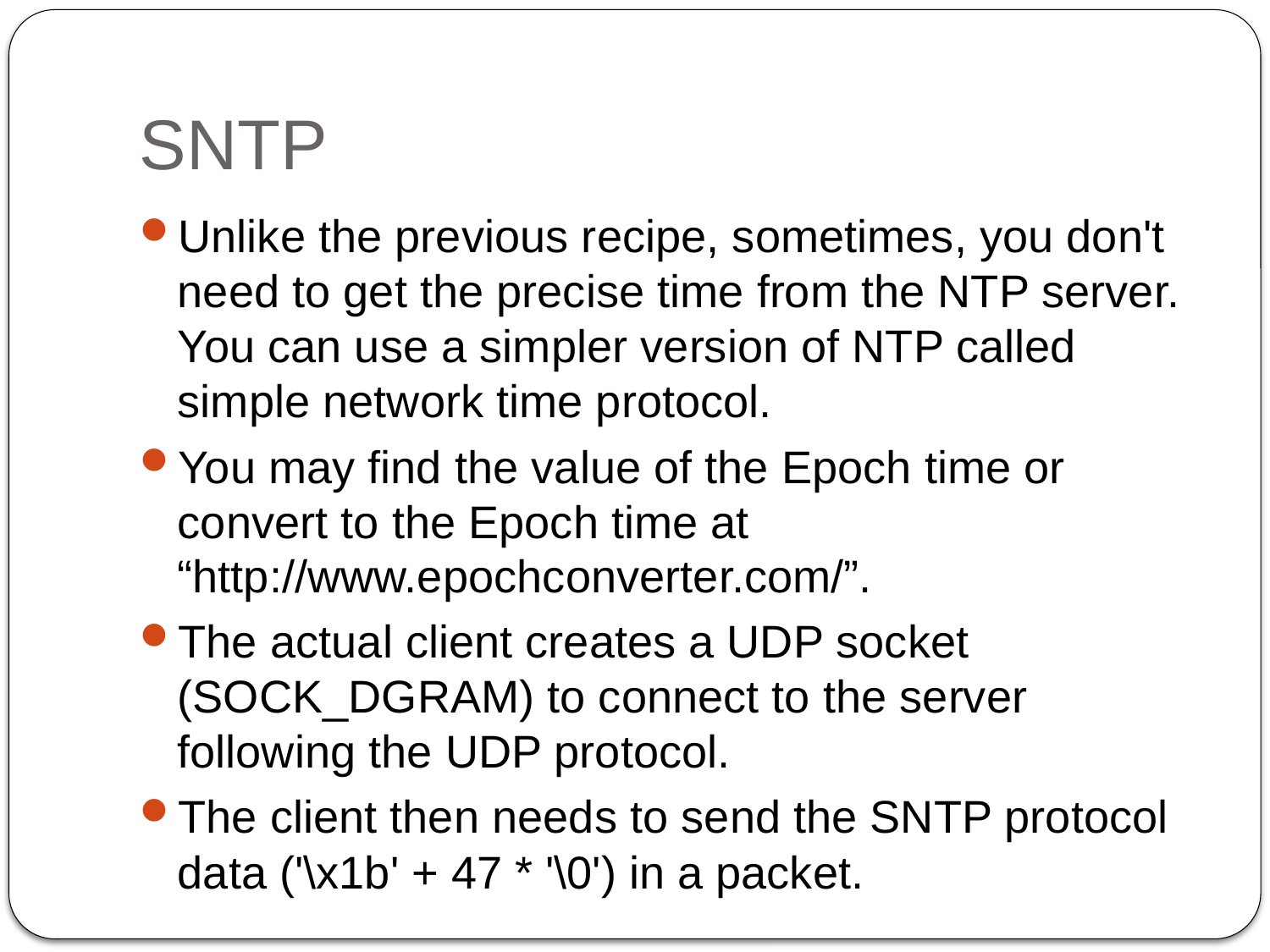

# SNTP
Unlike the previous recipe, sometimes, you don't need to get the precise time from the NTP server. You can use a simpler version of NTP called simple network time protocol.
You may find the value of the Epoch time or convert to the Epoch time at “http://www.epochconverter.com/”.
The actual client creates a UDP socket (SOCK_DGRAM) to connect to the server following the UDP protocol.
The client then needs to send the SNTP protocol data ('\x1b' + 47 * '\0') in a packet.